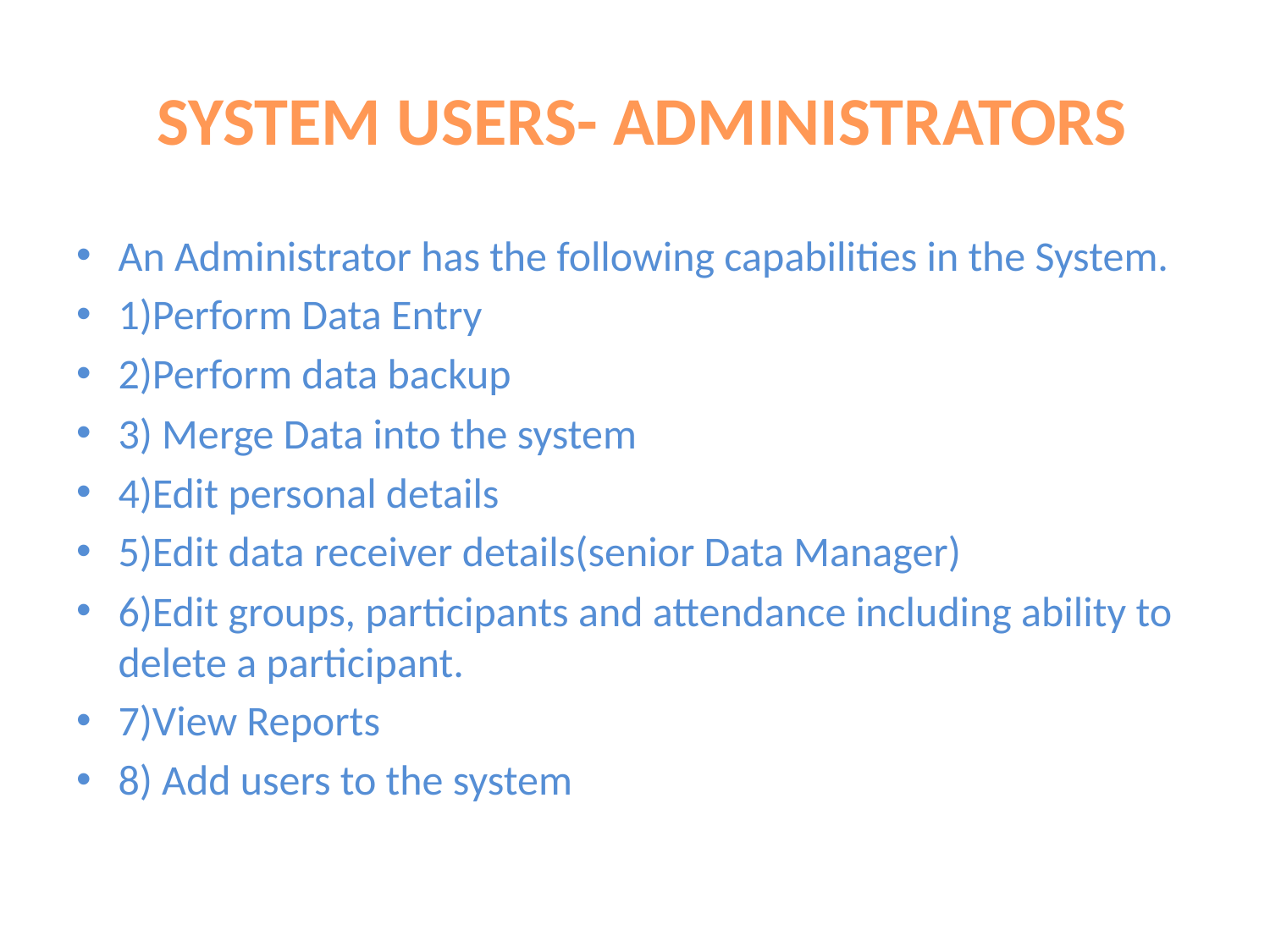

# SYSTEM USERS- ADMINISTRATORS
An Administrator has the following capabilities in the System.
1)Perform Data Entry
2)Perform data backup
3) Merge Data into the system
4)Edit personal details
5)Edit data receiver details(senior Data Manager)
6)Edit groups, participants and attendance including ability to delete a participant.
7)View Reports
8) Add users to the system